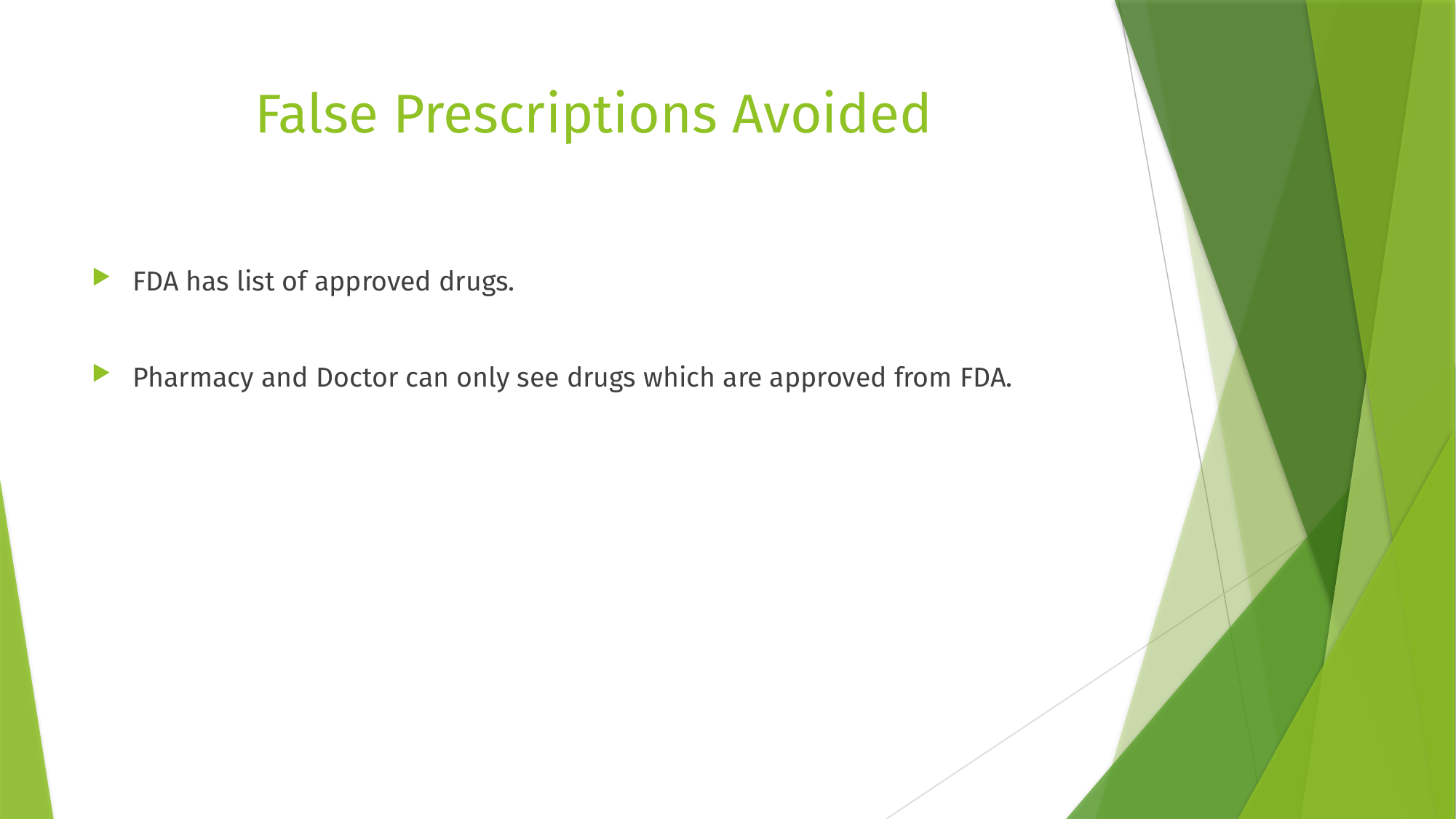

# False Prescriptions Avoided
FDA has list of approved drugs.

Pharmacy and Doctor can only see drugs which are approved from FDA.